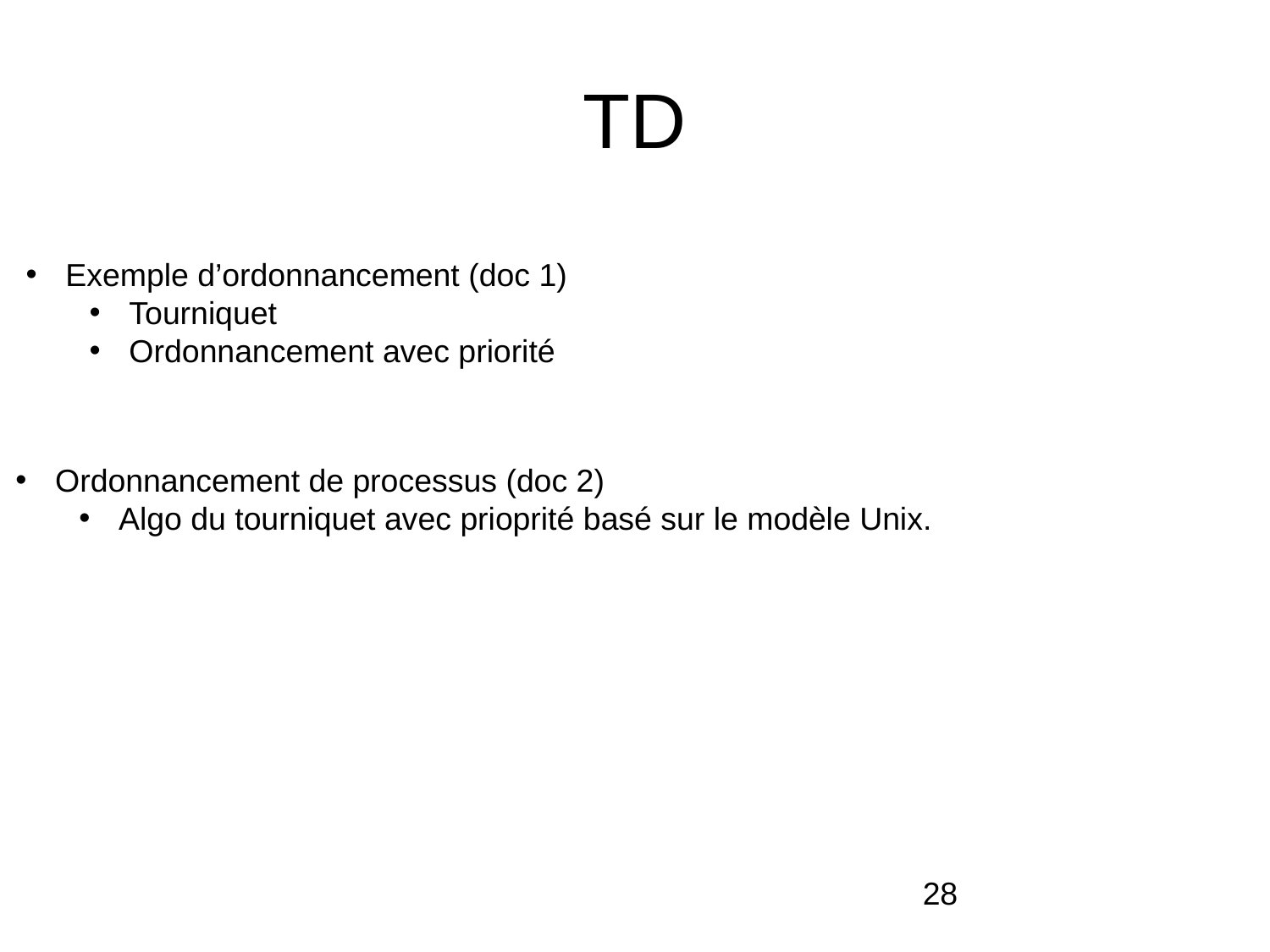

# TD
Exemple d’ordonnancement (doc 1)
Tourniquet
Ordonnancement avec priorité
Ordonnancement de processus (doc 2)
Algo du tourniquet avec prioprité basé sur le modèle Unix.
28